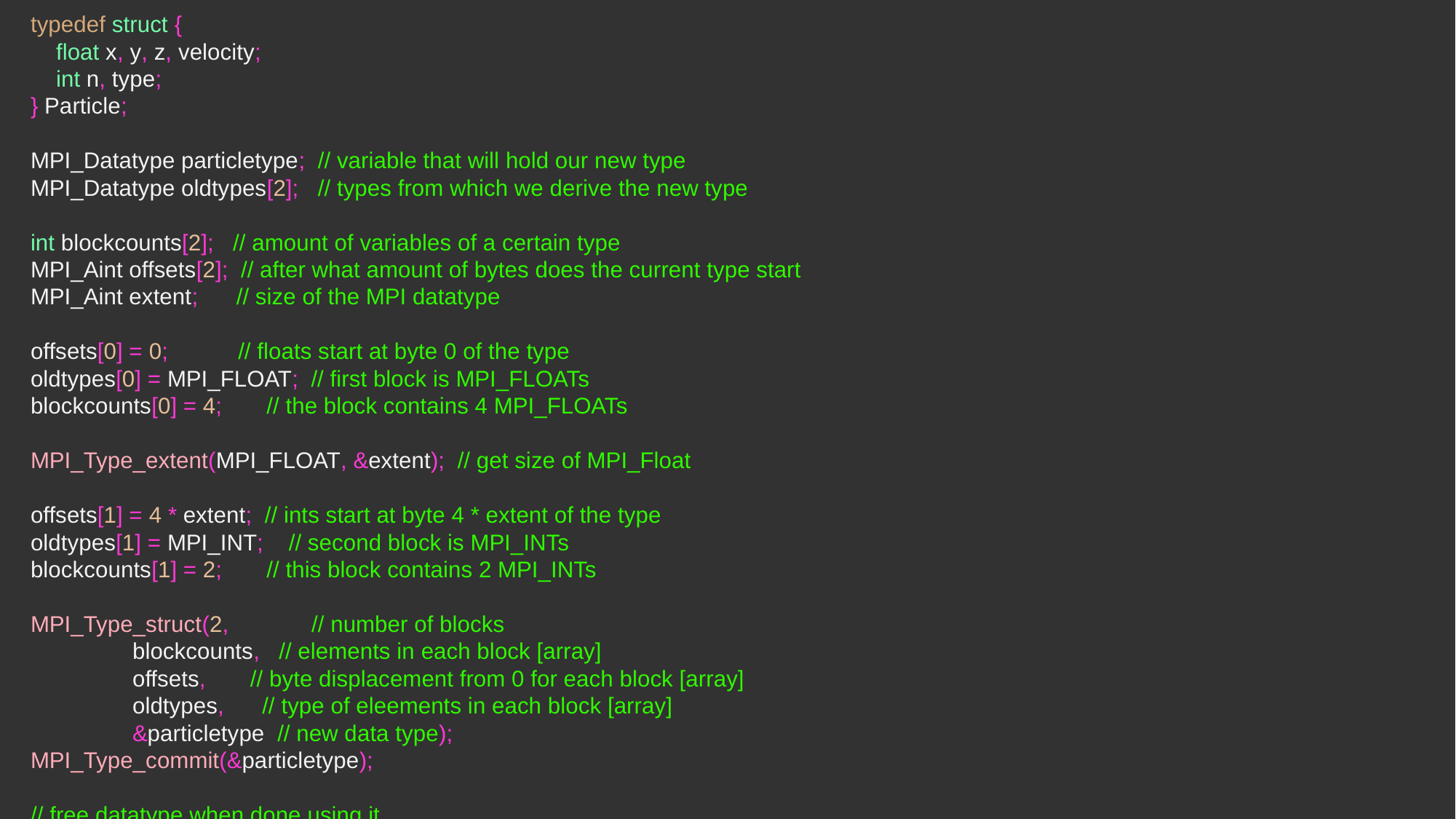

typedef struct {
        float x, y, z, velocity;
        int n, type;
    } Particle;

    MPI_Datatype particletype;  // variable that will hold our new type
    MPI_Datatype oldtypes[2];   // types from which we derive the new type

    int blockcounts[2];   // amount of variables of a certain type
    MPI_Aint offsets[2];  // after what amount of bytes does the current type start
    MPI_Aint extent;      // size of the MPI datatype

    offsets[0] = 0;           // floats start at byte 0 of the type
    oldtypes[0] = MPI_FLOAT;  // first block is MPI_FLOATs
    blockcounts[0] = 4;       // the block contains 4 MPI_FLOATs

    MPI_Type_extent(MPI_FLOAT, &extent);  // get size of MPI_Float

    offsets[1] = 4 * extent;  // ints start at byte 4 * extent of the type
    oldtypes[1] = MPI_INT;    // second block is MPI_INTs
    blockcounts[1] = 2;       // this block contains 2 MPI_INTs

    MPI_Type_struct(2,             // number of blocks
                    blockcounts,   // elements in each block [array]
                    offsets,       // byte displacement from 0 for each block [array]
                    oldtypes,      // type of eleements in each block [array]
                    &particletype  // new data type);
    MPI_Type_commit(&particletype);

    // free datatype when done using it
    MPI_Type_free(&particletype);